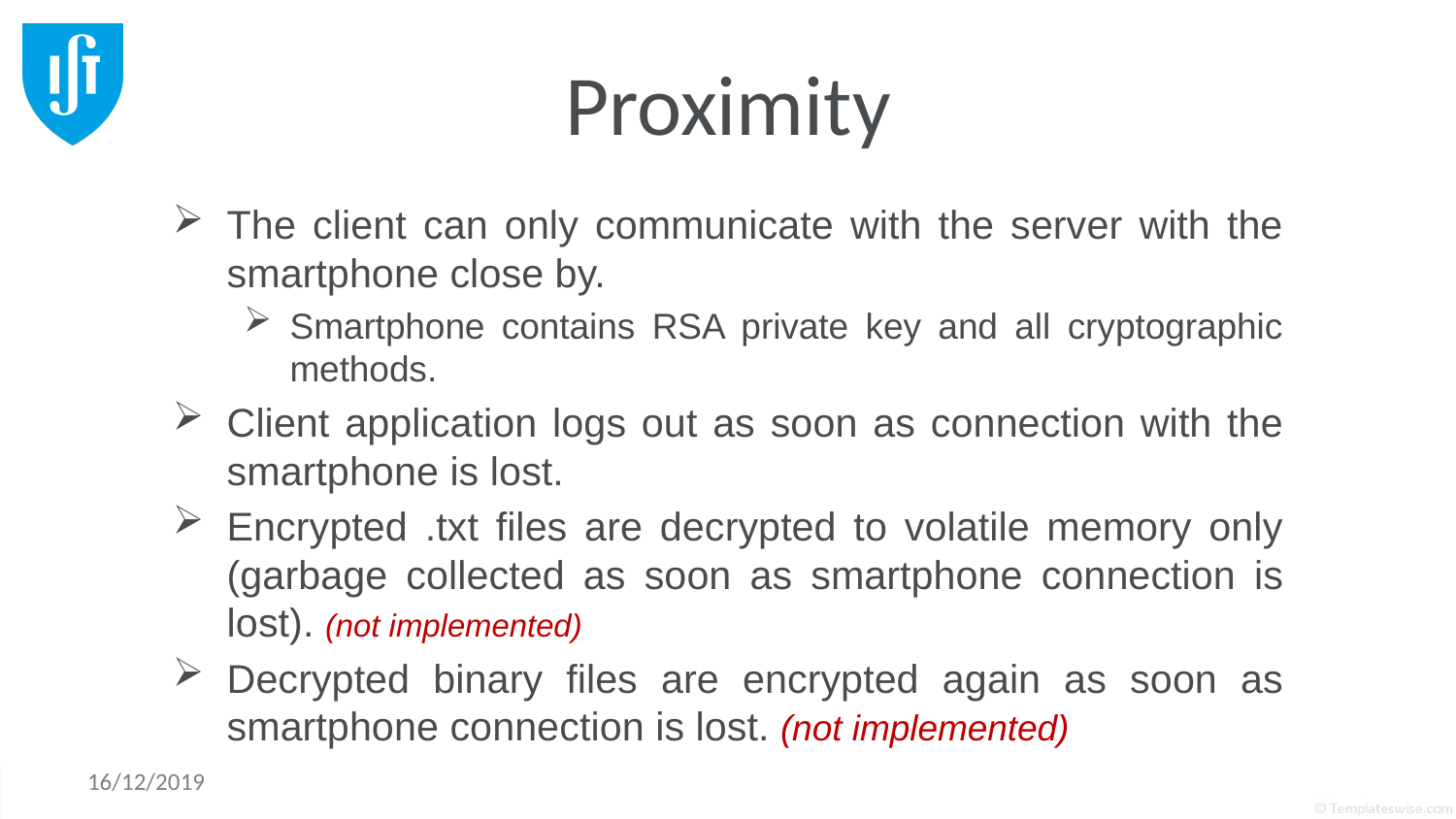

# Proximity
The client can only communicate with the server with the smartphone close by.
Smartphone contains RSA private key and all cryptographic methods.
Client application logs out as soon as connection with the smartphone is lost.
Encrypted .txt files are decrypted to volatile memory only (garbage collected as soon as smartphone connection is lost). (not implemented)
Decrypted binary files are encrypted again as soon as smartphone connection is lost. (not implemented)
16/12/2019
15